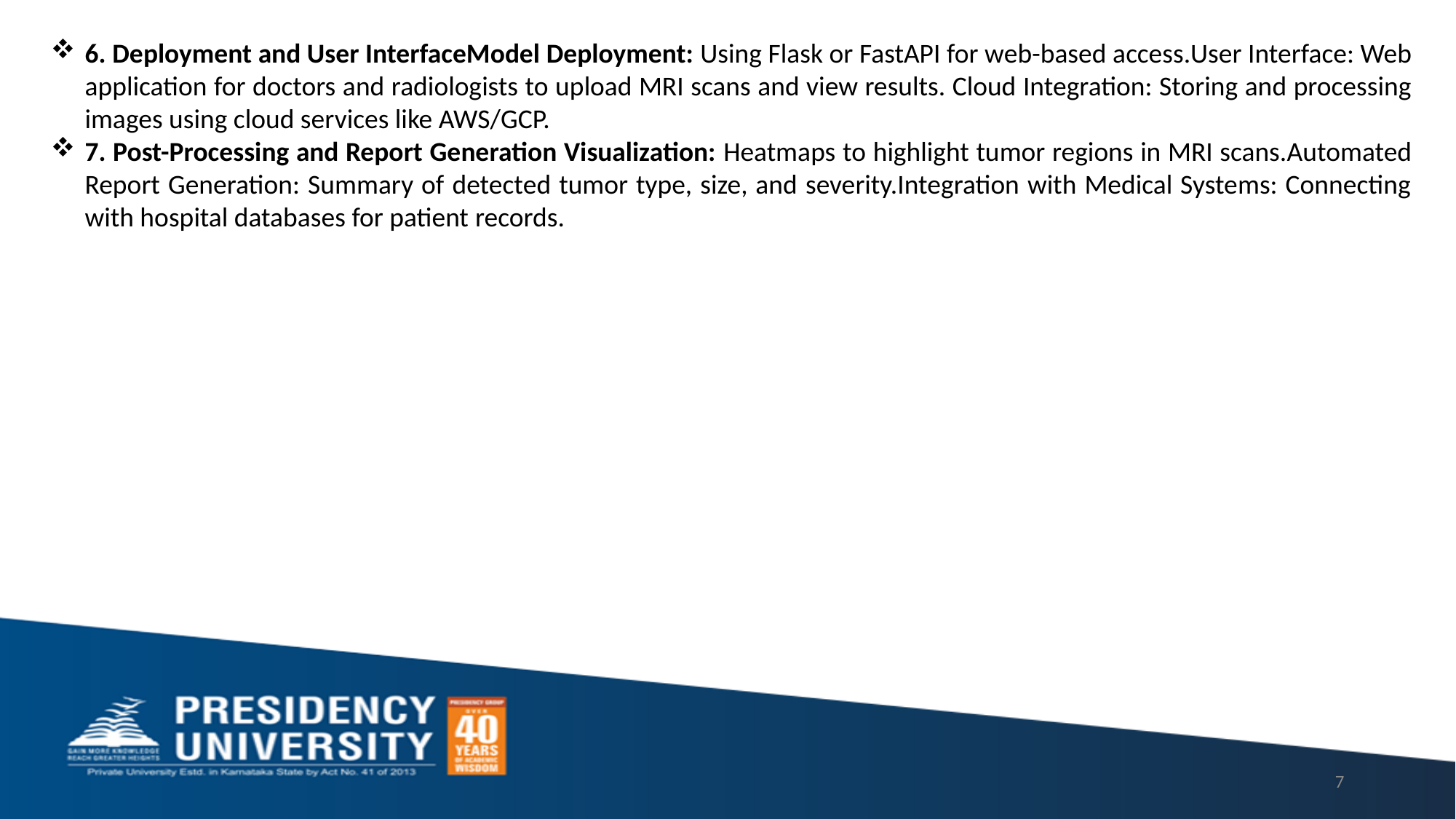

6. Deployment and User InterfaceModel Deployment: Using Flask or FastAPI for web-based access.User Interface: Web application for doctors and radiologists to upload MRI scans and view results. Cloud Integration: Storing and processing images using cloud services like AWS/GCP.
7. Post-Processing and Report Generation Visualization: Heatmaps to highlight tumor regions in MRI scans.Automated Report Generation: Summary of detected tumor type, size, and severity.Integration with Medical Systems: Connecting with hospital databases for patient records.

7